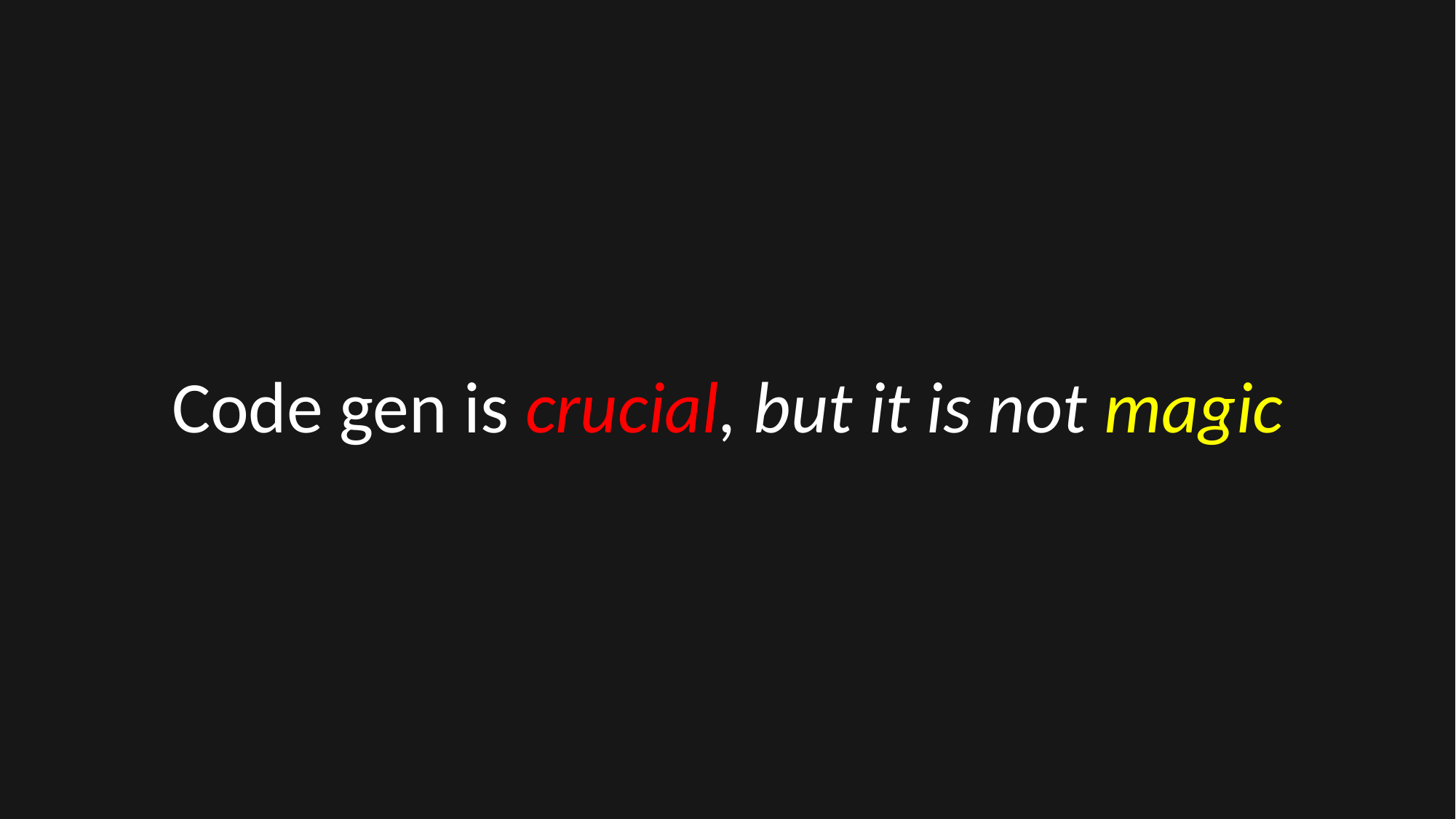

# Code gen is crucial, but it is not magic